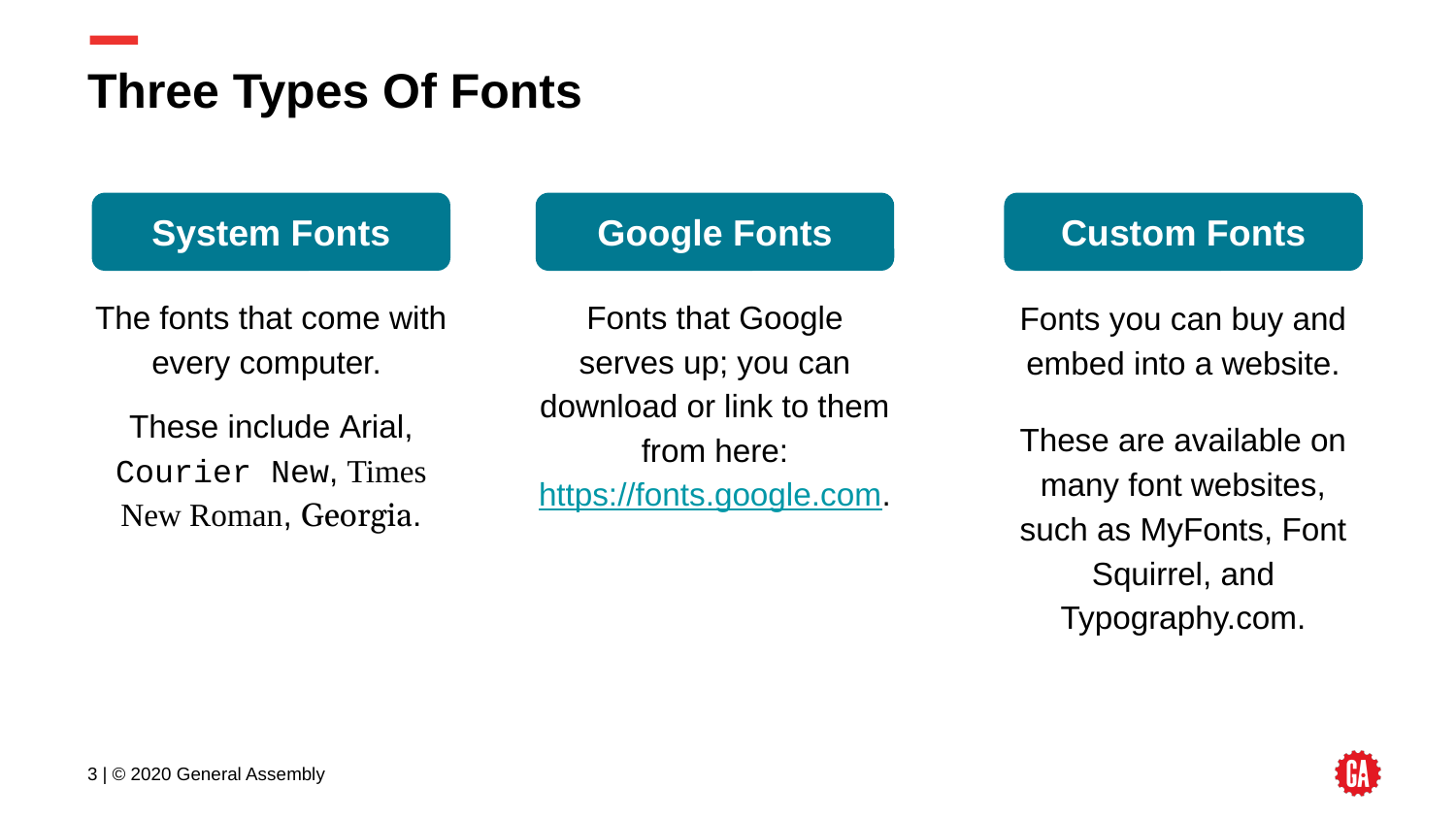

# Three Types Of Fonts
System Fonts
Google Fonts
Custom Fonts
The fonts that come with every computer.
These include Arial, Courier New, Times New Roman, Georgia.
Fonts that Google serves up; you can download or link to them from here:
https://fonts.google.com.

Fonts you can buy and embed into a website.
These are available on many font websites, such as MyFonts, Font Squirrel, and Typography.com.
3 | © 2020 General Assembly